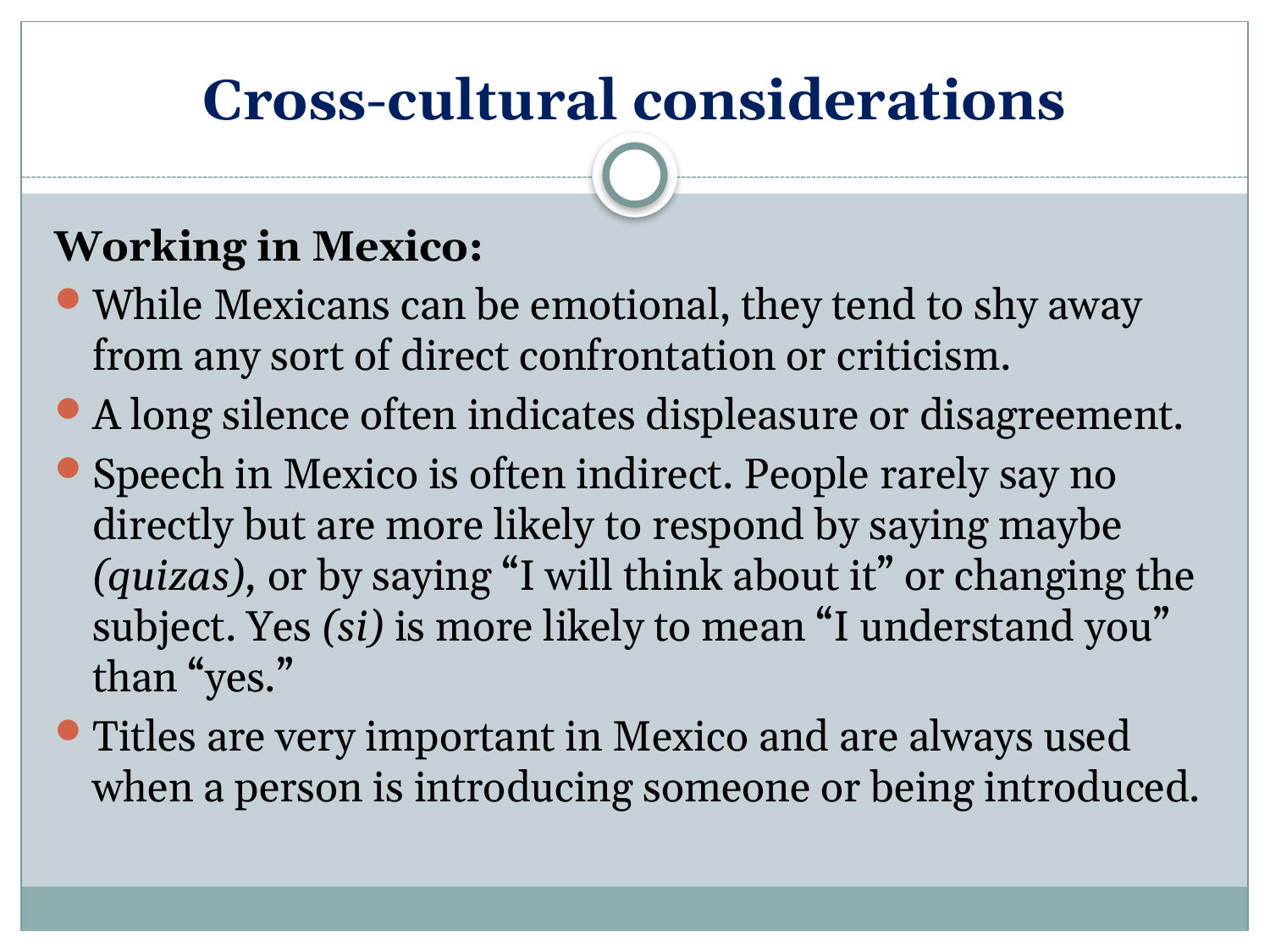

# Cross-cultural considerations
Working in Mexico:
While Mexicans can be emotional, they tend to shy away from any sort of direct confrontation or criticism.
A long silence often indicates displeasure or disagreement.
Speech in Mexico is often indirect. People rarely say no directly but are more likely to respond by saying maybe (quizas), or by saying “I will think about it” or changing the subject. Yes (si) is more likely to mean “I understand you” than “yes.”
Titles are very important in Mexico and are always used when a person is introducing someone or being introduced.